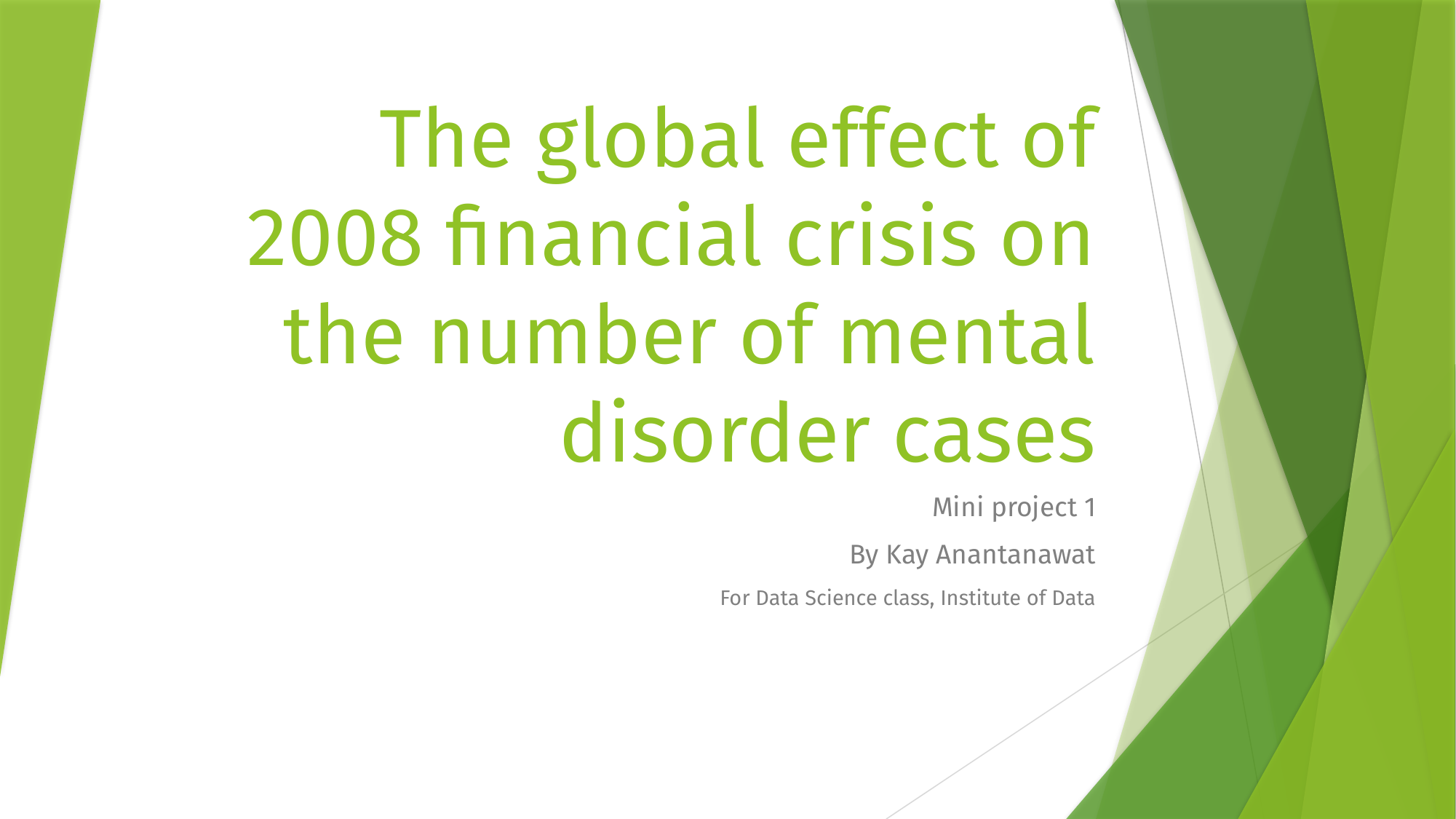

# The global effect of 2008 financial crisis on the number of mental disorder cases
Mini project 1
By Kay Anantanawat
For Data Science class, Institute of Data